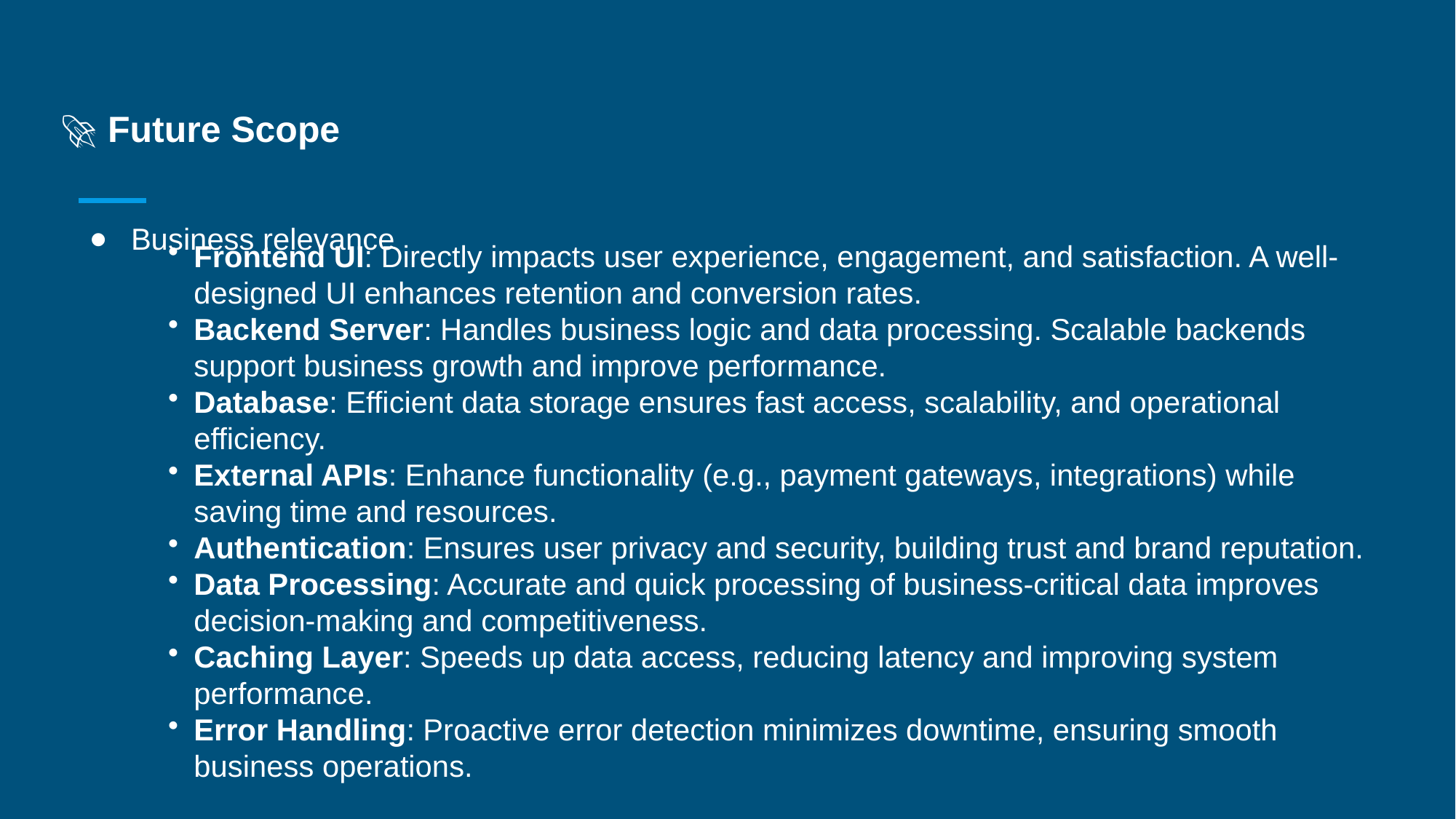

# 🚀 Future Scope
Business relevance

Frontend UI: Directly impacts user experience, engagement, and satisfaction. A well-designed UI enhances retention and conversion rates.
Backend Server: Handles business logic and data processing. Scalable backends support business growth and improve performance.
Database: Efficient data storage ensures fast access, scalability, and operational efficiency.
External APIs: Enhance functionality (e.g., payment gateways, integrations) while saving time and resources.
Authentication: Ensures user privacy and security, building trust and brand reputation.
Data Processing: Accurate and quick processing of business-critical data improves decision-making and competitiveness.
Caching Layer: Speeds up data access, reducing latency and improving system performance.
Error Handling: Proactive error detection minimizes downtime, ensuring smooth business operations.